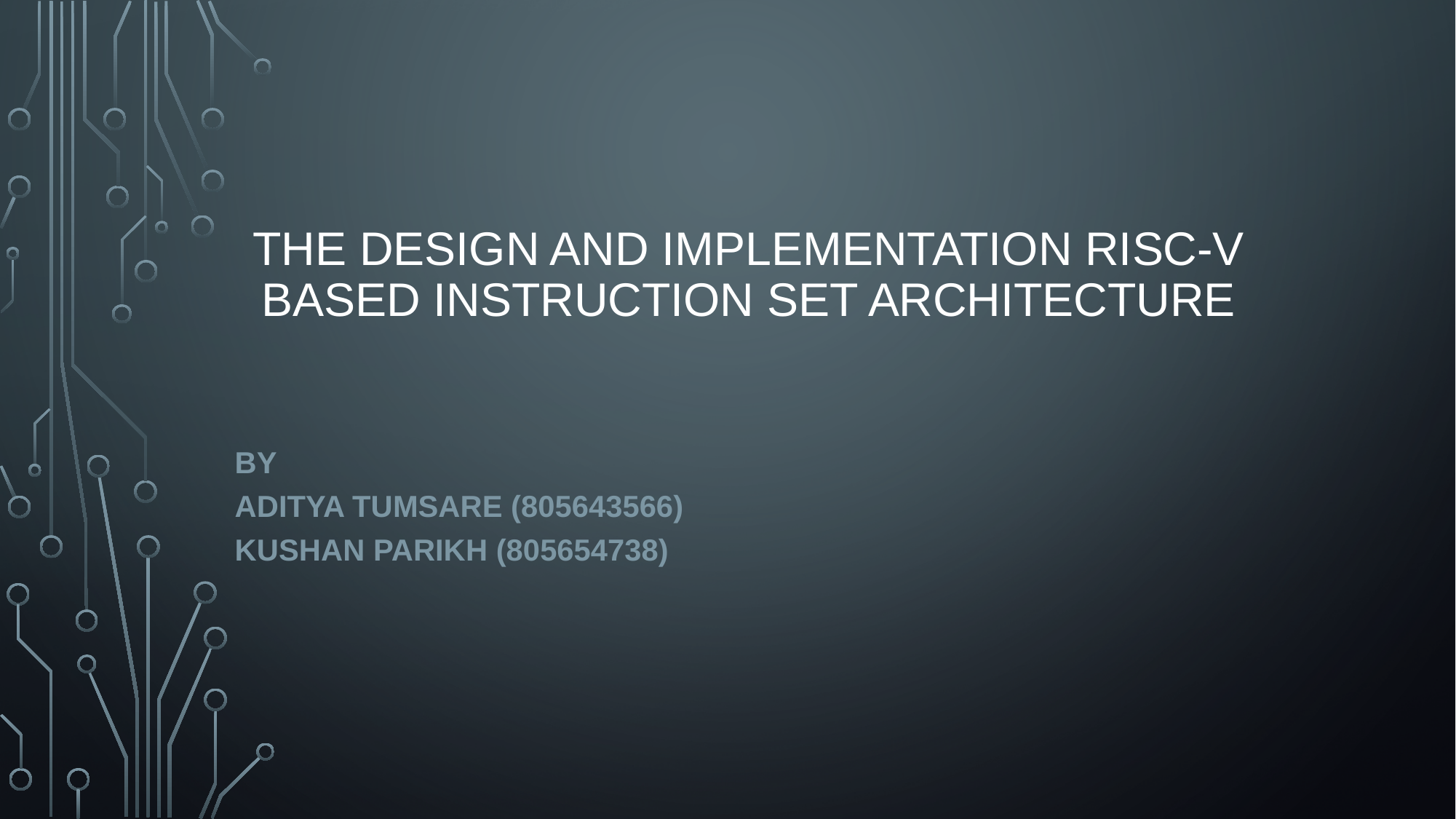

# The Design and Implementation RISC-V based Instruction Set Architecture
By
Aditya Tumsare (805643566)
Kushan Parikh (805654738)